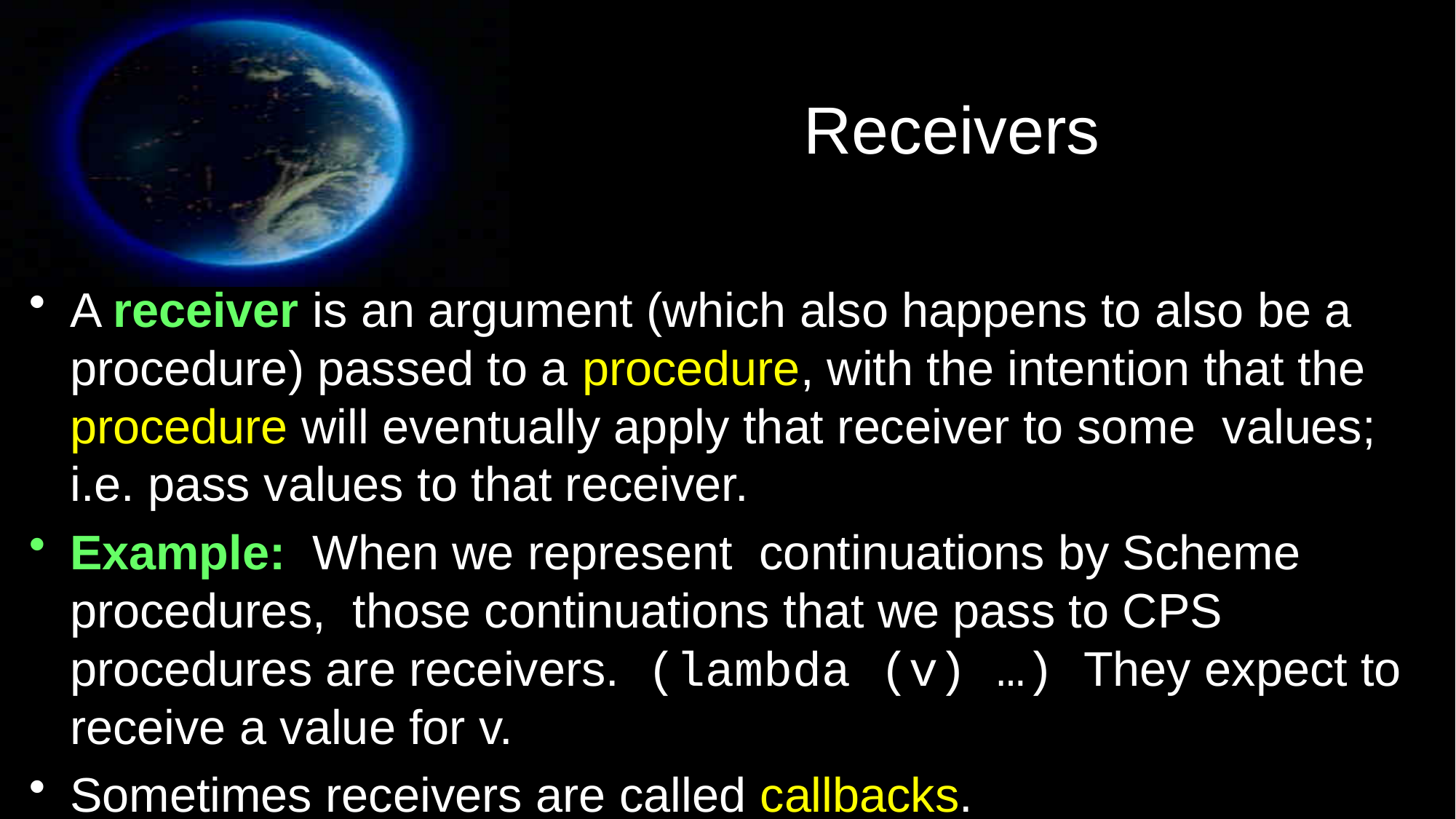

# Receivers
A receiver is an argument (which also happens to also be a procedure) passed to a procedure, with the intention that the procedure will eventually apply that receiver to some  values; i.e. pass values to that receiver.
Example:  When we represent  continuations by Scheme procedures,  those continuations that we pass to CPS procedures are receivers.  (lambda (v) …) They expect to receive a value for v.
Sometimes receivers are called callbacks.